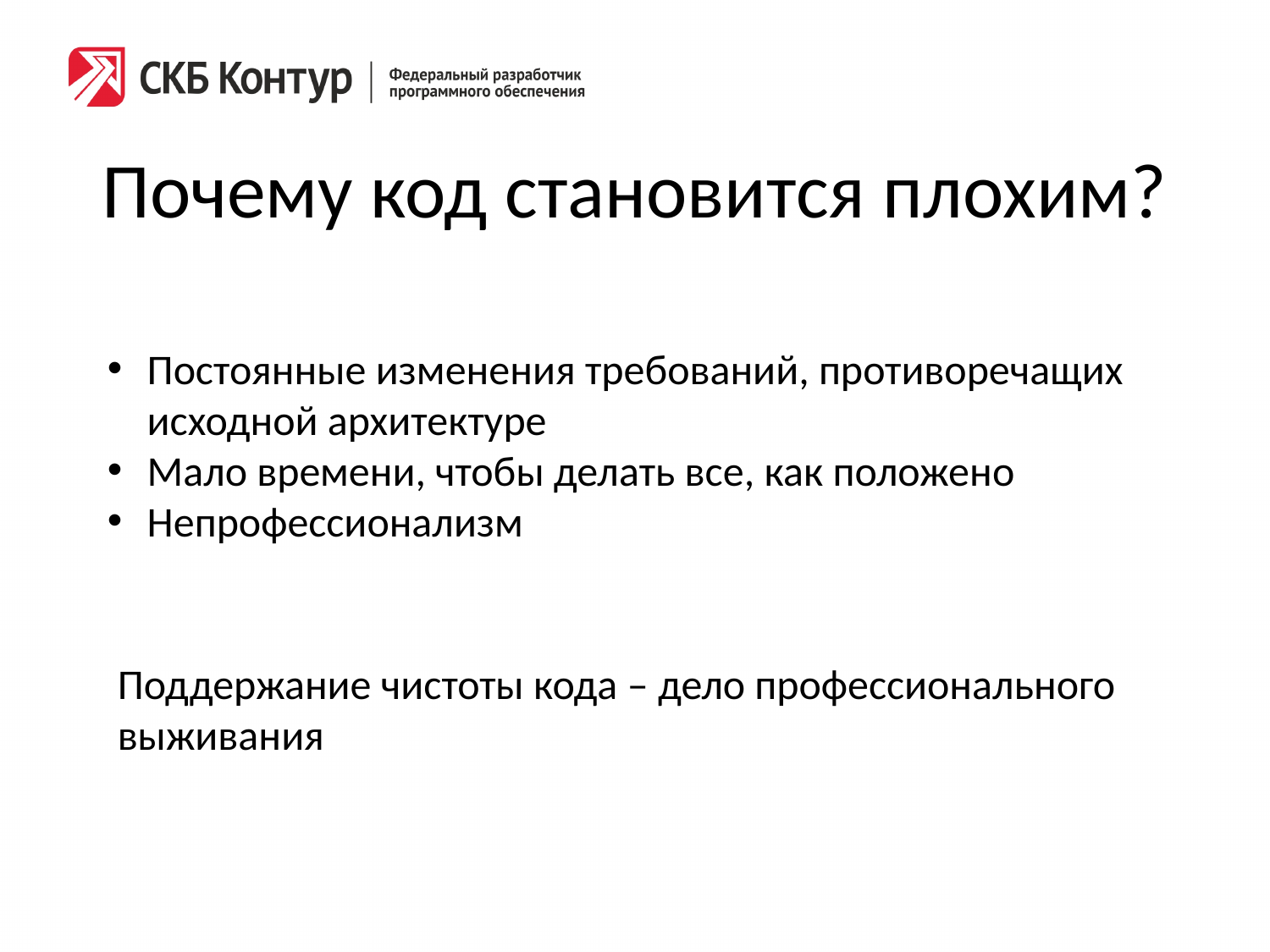

# Почему код становится плохим?
Постоянные изменения требований, противоречащих исходной архитектуре
Мало времени, чтобы делать все, как положено
Непрофессионализм
Поддержание чистоты кода – дело профессионального выживания